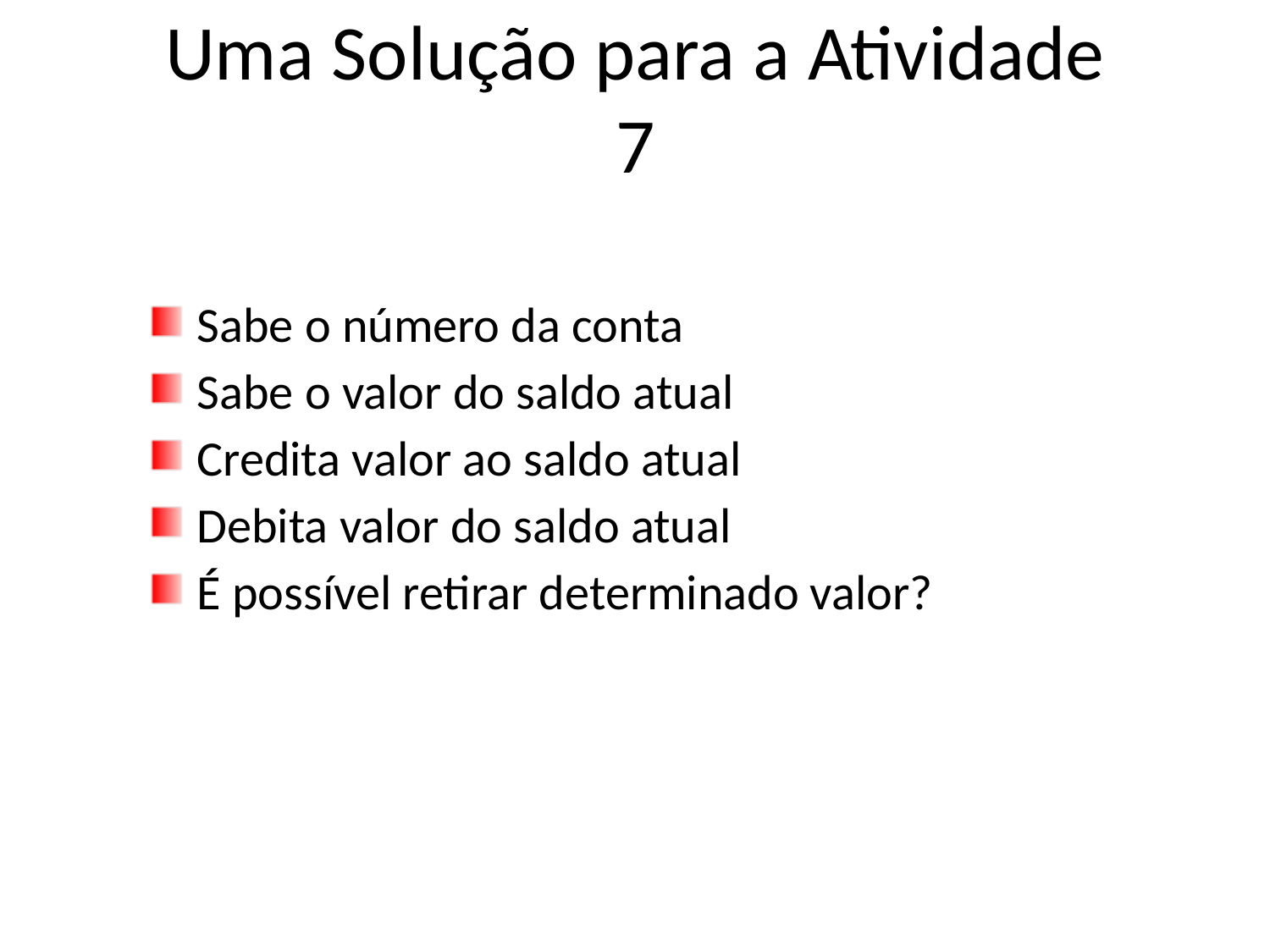

# Uma Solução para a Atividade 7

Sabe o número da conta
Sabe o valor do saldo atual
Credita valor ao saldo atual
Debita valor do saldo atual
É possível retirar determinado valor?